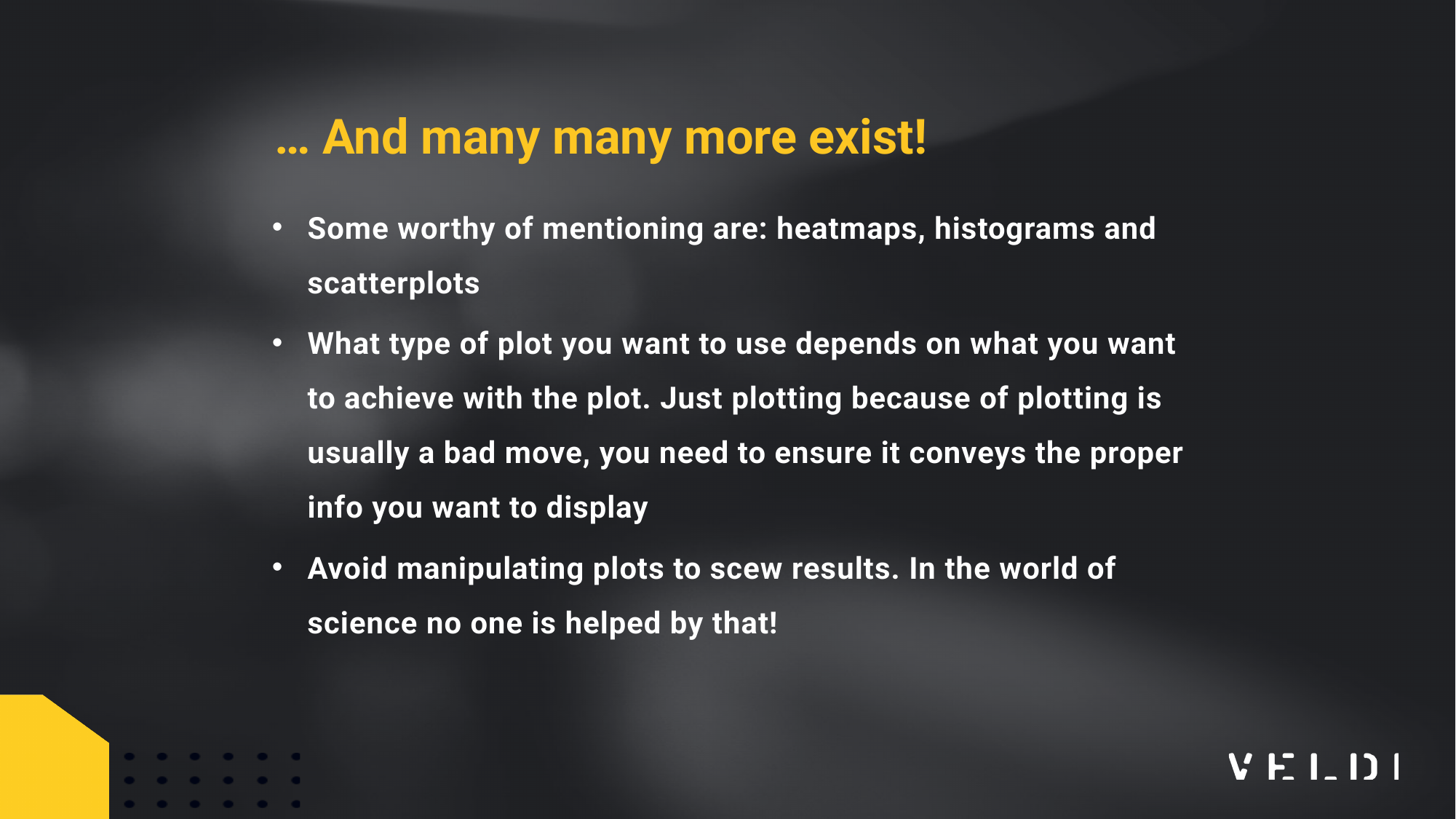

… And many many more exist!
Some worthy of mentioning are: heatmaps, histograms and scatterplots
What type of plot you want to use depends on what you want to achieve with the plot. Just plotting because of plotting is usually a bad move, you need to ensure it conveys the proper info you want to display
Avoid manipulating plots to scew results. In the world of science no one is helped by that!